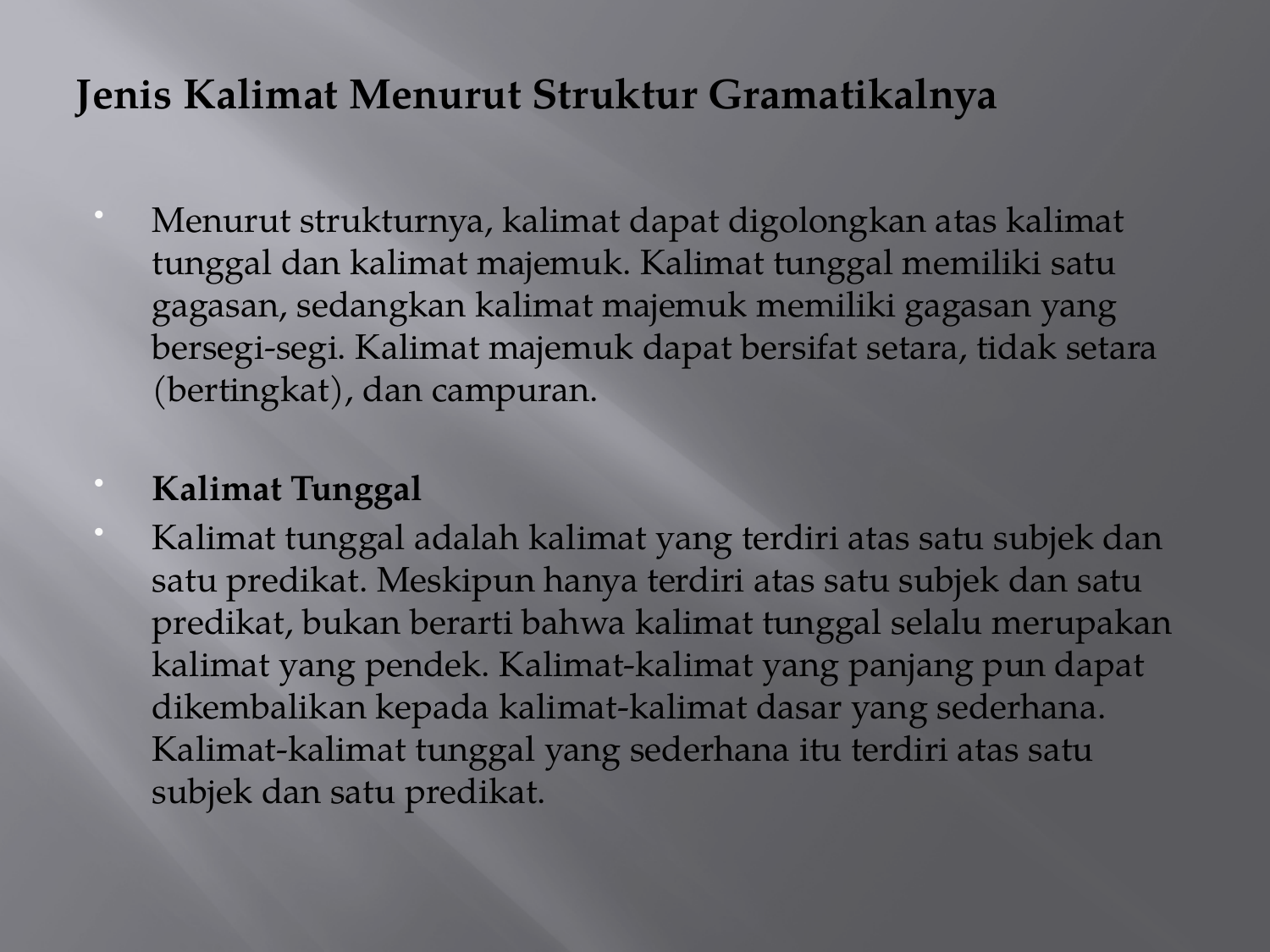

# Jenis Kalimat Menurut Struktur Gramatikalnya
Menurut strukturnya, kalimat dapat digolongkan atas kalimat tunggal dan kalimat majemuk. Kalimat tunggal memiliki satu gagasan, sedangkan kalimat majemuk memiliki gagasan yang bersegi-segi. Kalimat majemuk dapat bersifat setara, tidak setara (bertingkat), dan campuran.

Kalimat Tunggal
Kalimat tunggal adalah kalimat yang terdiri atas satu subjek dan satu predikat. Meskipun hanya terdiri atas satu subjek dan satu predikat, bukan berarti bahwa kalimat tunggal selalu merupakan kalimat yang pendek. Kalimat-kalimat yang panjang pun dapat dikembalikan kepada kalimat-kalimat dasar yang sederhana. Kalimat-kalimat tunggal yang sederhana itu terdiri atas satu subjek dan satu predikat.